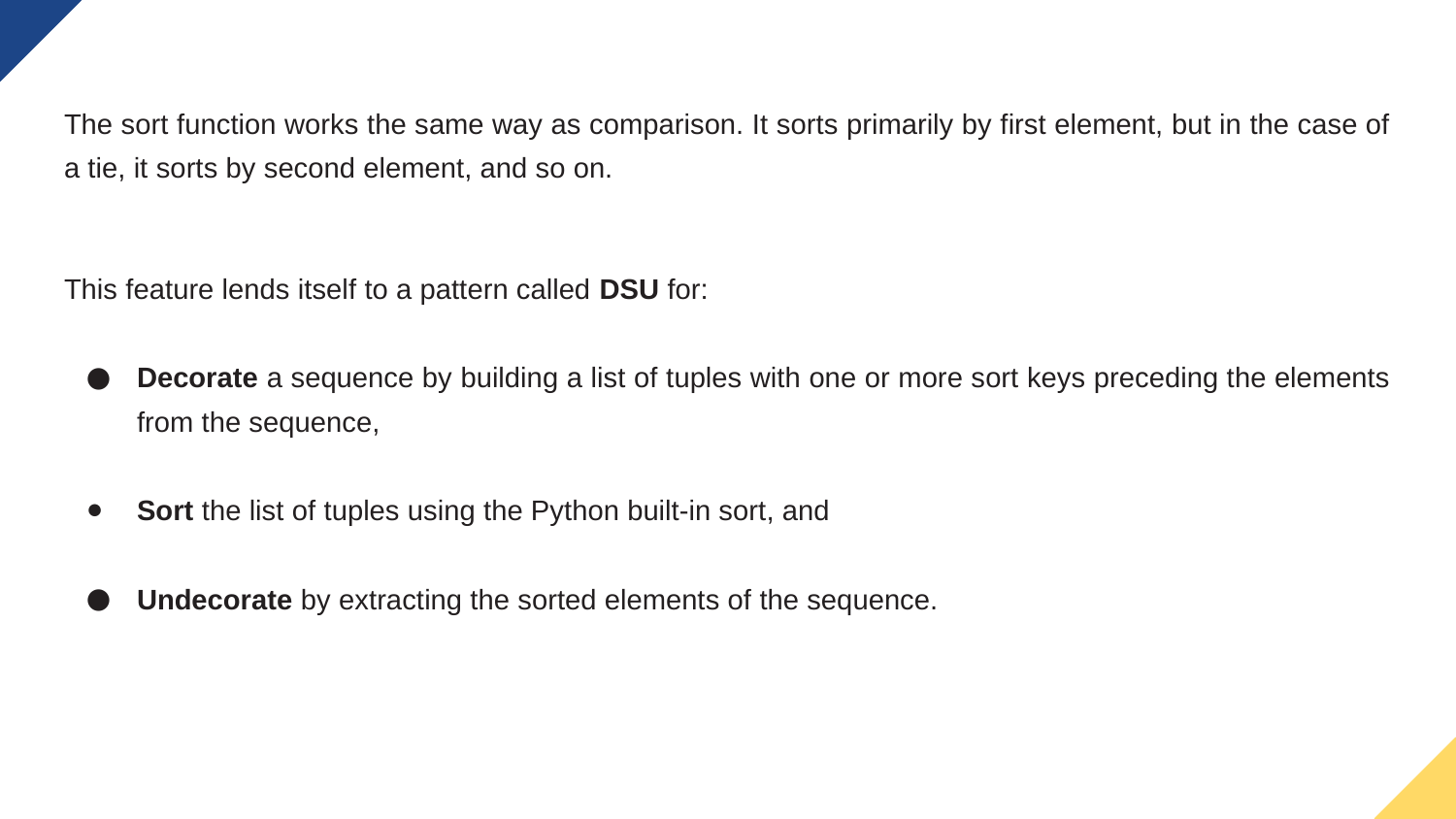

The sort function works the same way as comparison. It sorts primarily by first element, but in the case of a tie, it sorts by second element, and so on.

This feature lends itself to a pattern called DSU for:

Decorate a sequence by building a list of tuples with one or more sort keys preceding the elements from the sequence,

Sort the list of tuples using the Python built-in sort, and

Undecorate by extracting the sorted elements of the sequence.